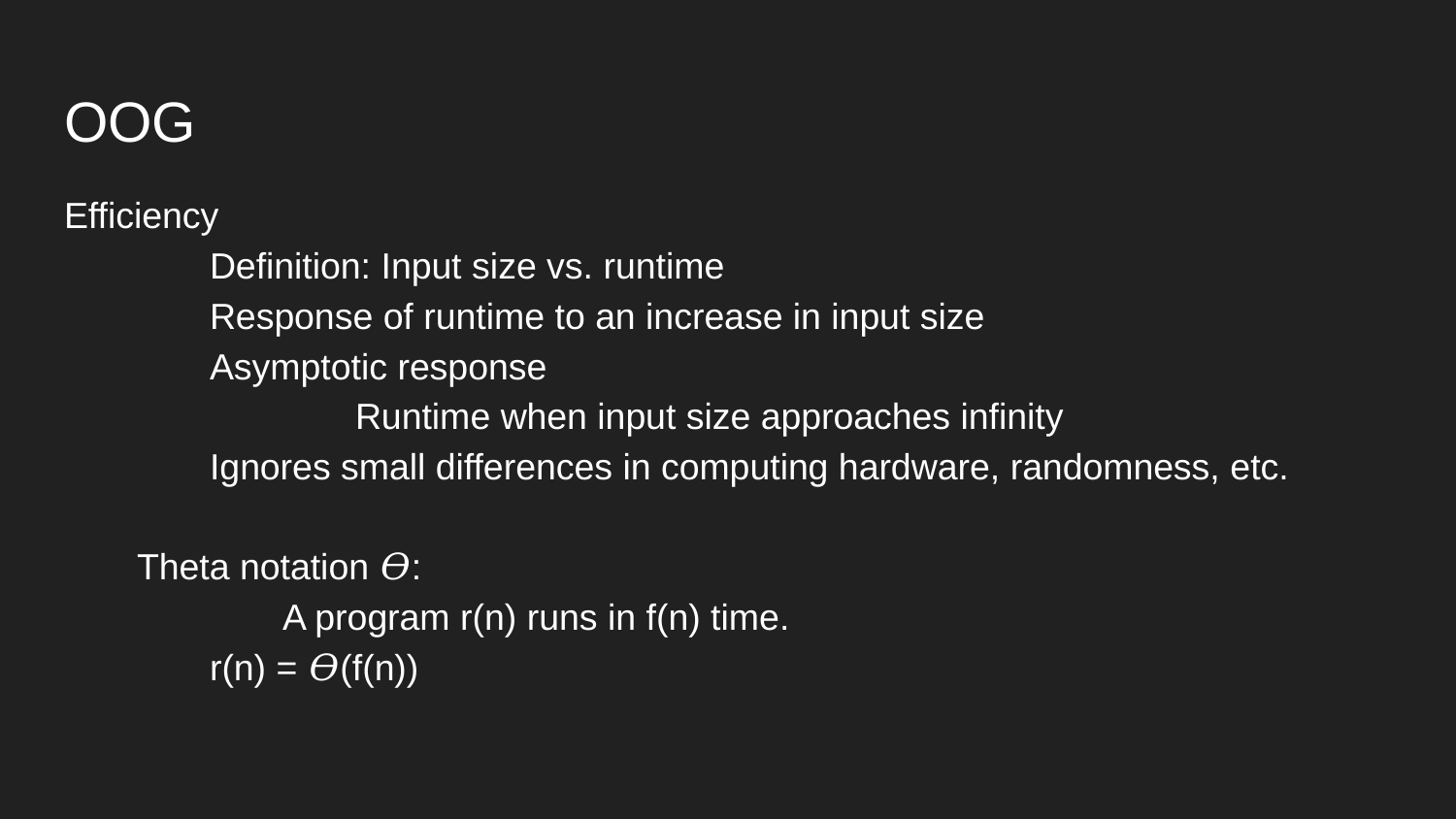

# OOG
Efficiency
	Definition: Input size vs. runtime
	Response of runtime to an increase in input size
	Asymptotic response
		Runtime when input size approaches infinity
Ignores small differences in computing hardware, randomness, etc.

Theta notation 𝛳:
	A program r(n) runs in f(n) time.
r(n) = 𝛳(f(n))